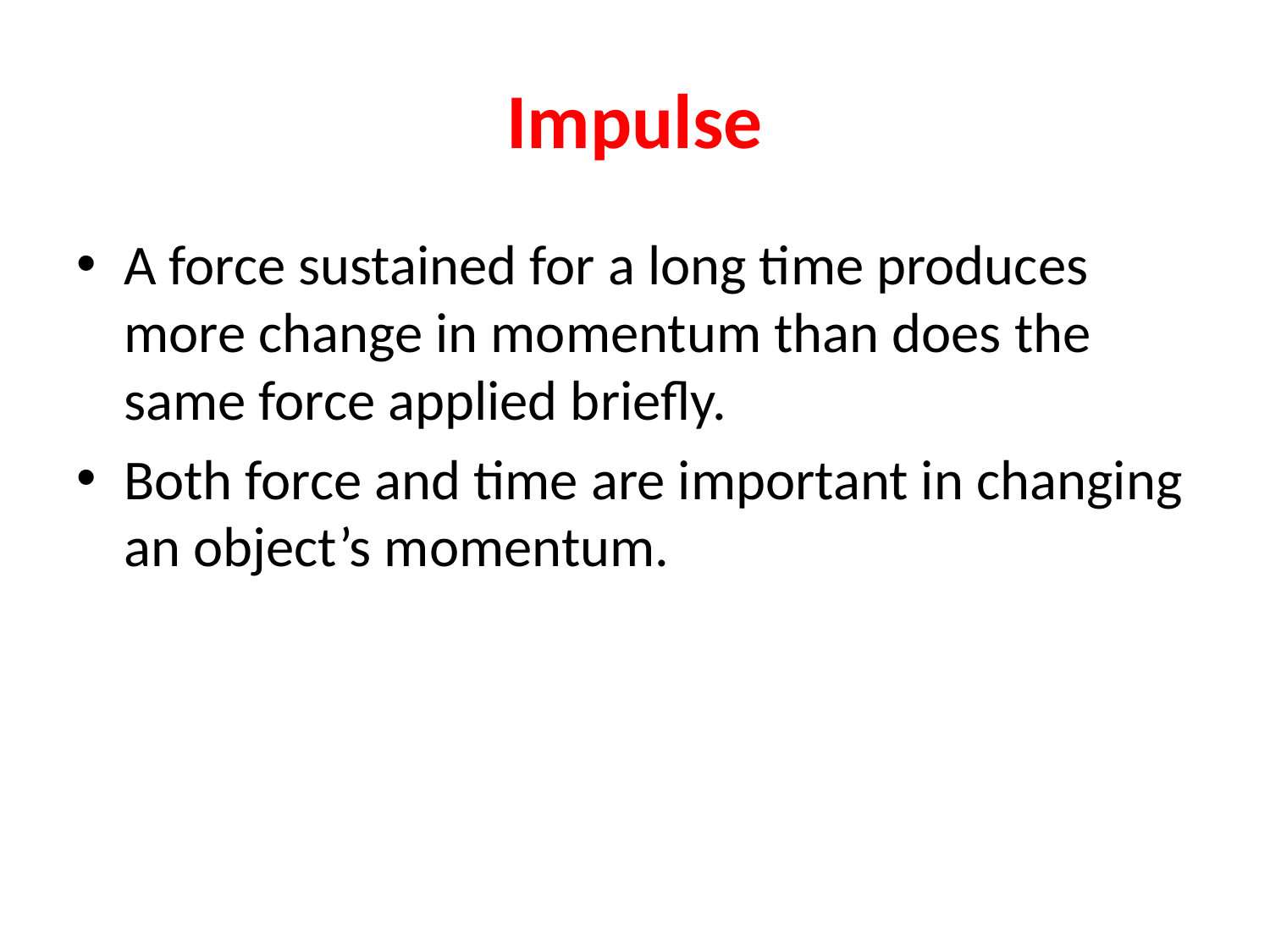

# Impulse
A force sustained for a long time produces more change in momentum than does the same force applied briefly.
Both force and time are important in changing an object’s momentum.